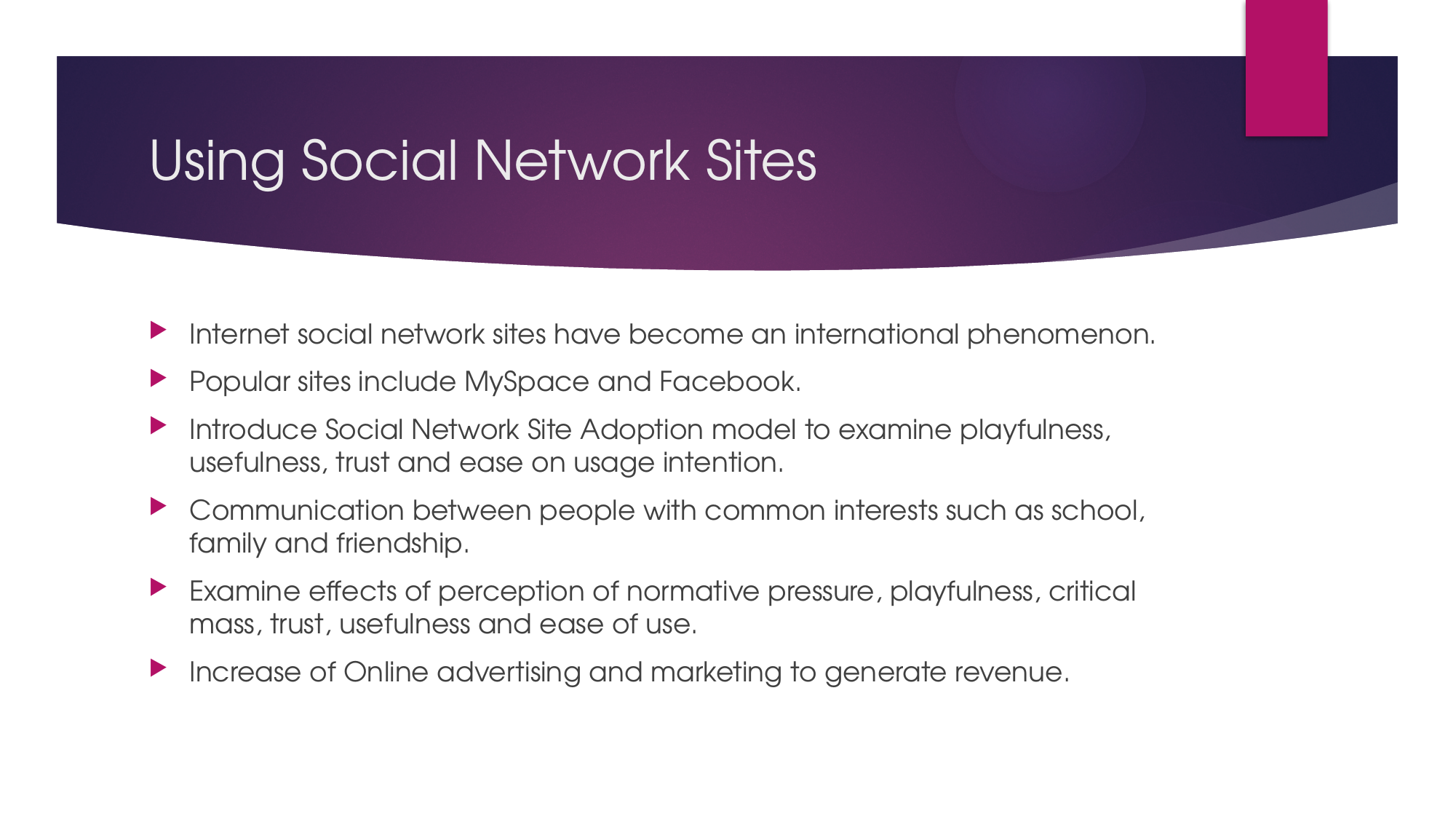

# Using Social Network Sites
Internet social network sites have become an international phenomenon.
Popular sites include MySpace and Facebook.
Introduce Social Network Site Adoption model to examine playfulness, usefulness, trust and ease on usage intention.
Communication between people with common interests such as school, family and friendship.
Examine effects of perception of normative pressure, playfulness, critical mass, trust, usefulness and ease of use.
Increase of Online advertising and marketing to generate revenue.